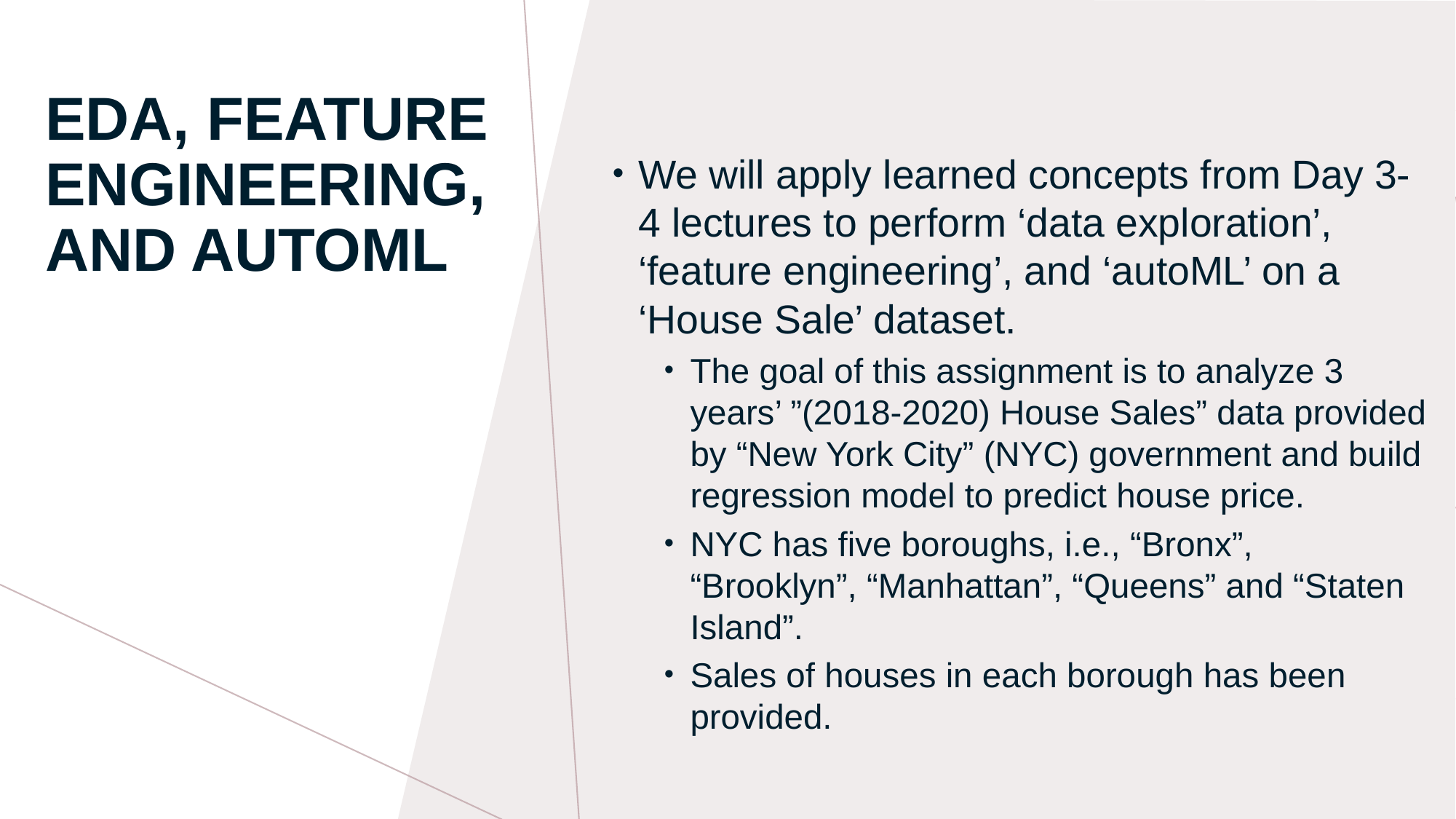

# EDA, Feature Engineering, and AutoML
We will apply learned concepts from Day 3-4 lectures to perform ‘data exploration’, ‘feature engineering’, and ‘autoML’ on a ‘House Sale’ dataset.
The goal of this assignment is to analyze 3 years’ ”(2018-2020) House Sales” data provided by “New York City” (NYC) government and build regression model to predict house price.
NYC has five boroughs, i.e., “Bronx”, “Brooklyn”, “Manhattan”, “Queens” and “Staten Island”.
Sales of houses in each borough has been provided.